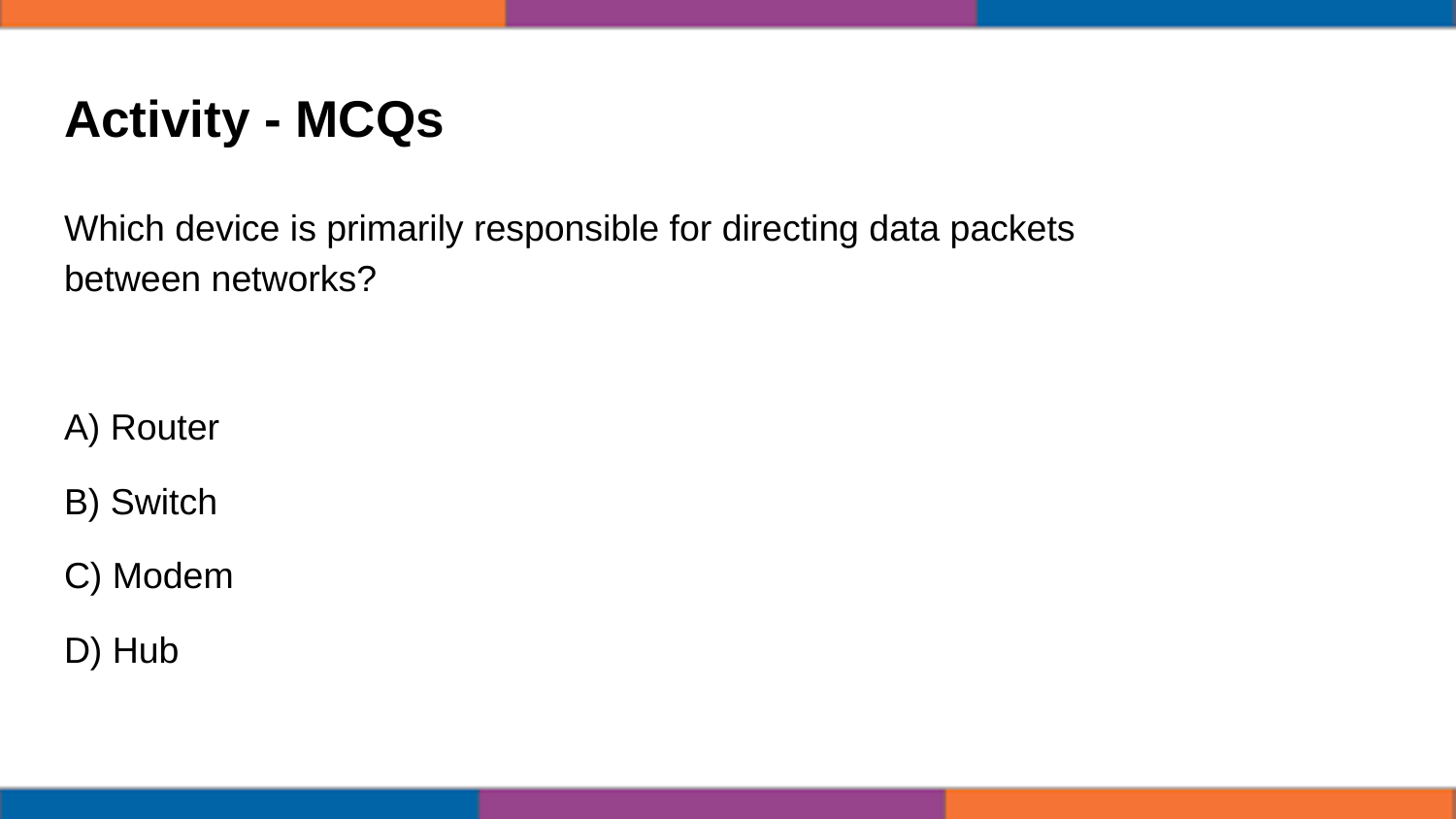

# Activity - MCQs
Which device is primarily responsible for directing data packets between networks?

A) Router
B) Switch
C) Modem
D) Hub